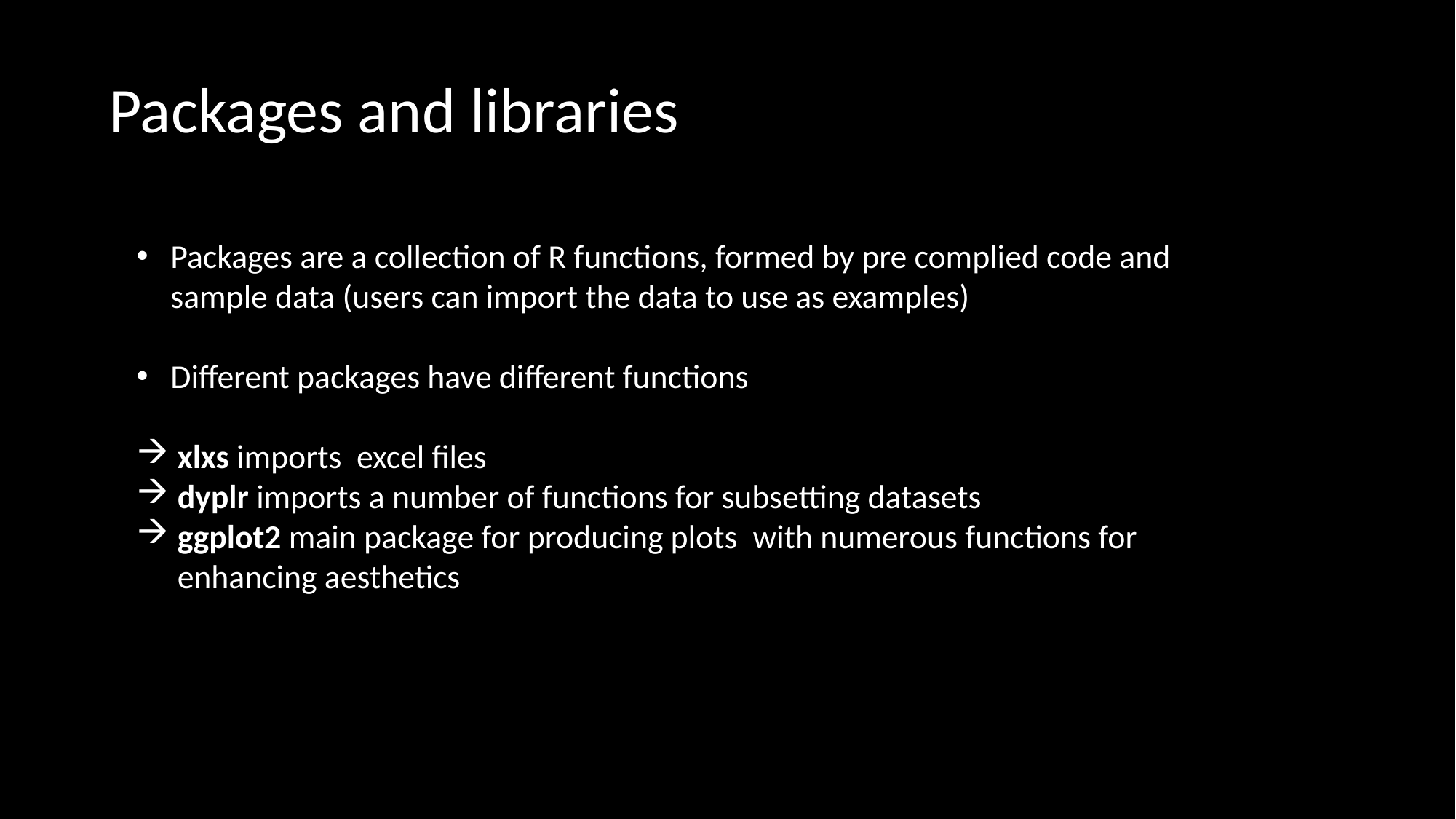

Packages and libraries
Packages are a collection of R functions, formed by pre complied code and sample data (users can import the data to use as examples)

Different packages have different functions

xlxs imports  excel files
dyplr imports a number of functions for subsetting datasets
ggplot2 main package for producing plots  with numerous functions for enhancing aesthetics